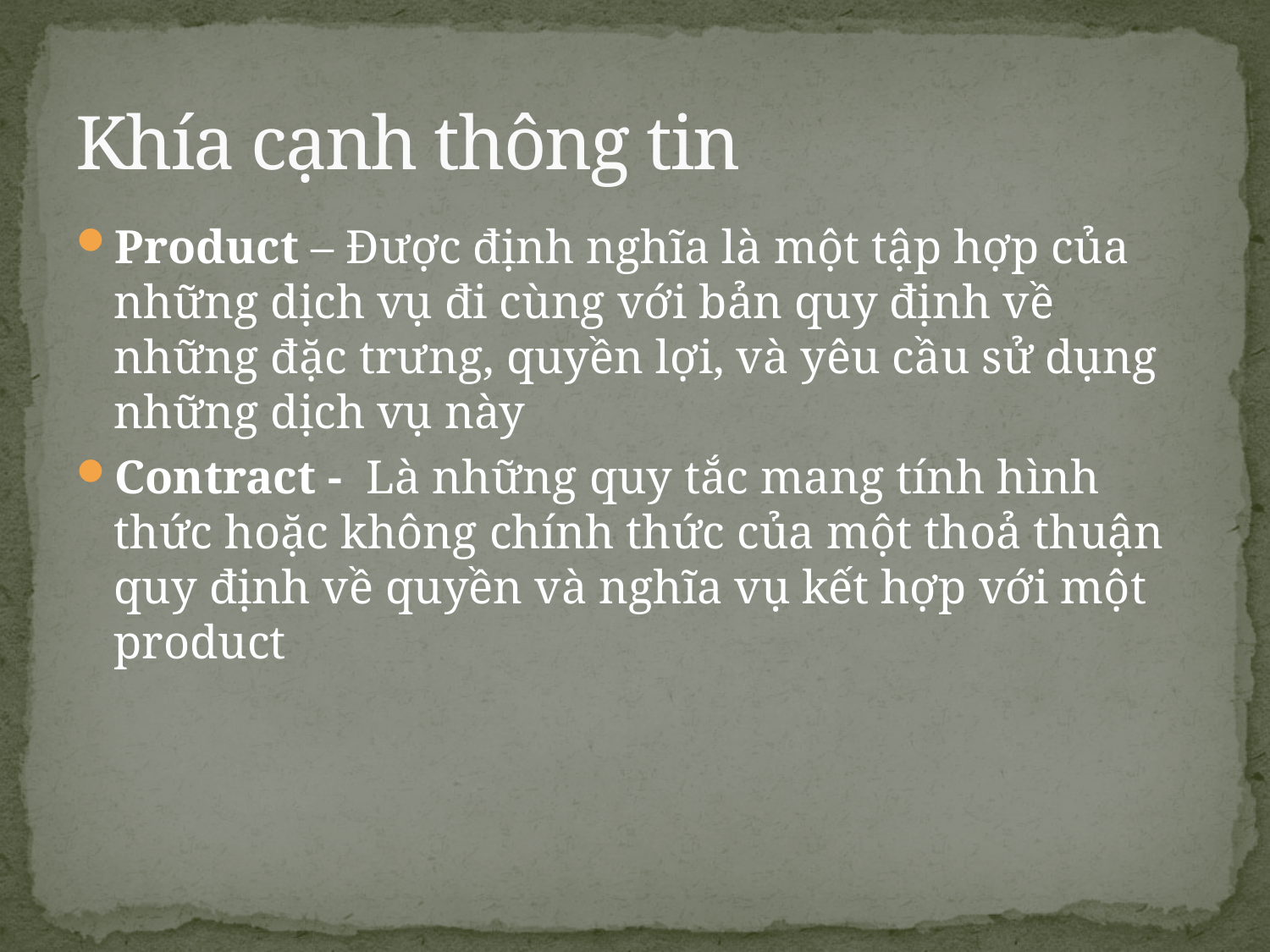

# Khía cạnh thông tin
Product – Được định nghĩa là một tập hợp của những dịch vụ đi cùng với bản quy định về những đặc trưng, quyền lợi, và yêu cầu sử dụng những dịch vụ này
Contract -  Là những quy tắc mang tính hình thức hoặc không chính thức của một thoả thuận quy định về quyền và nghĩa vụ kết hợp với một product